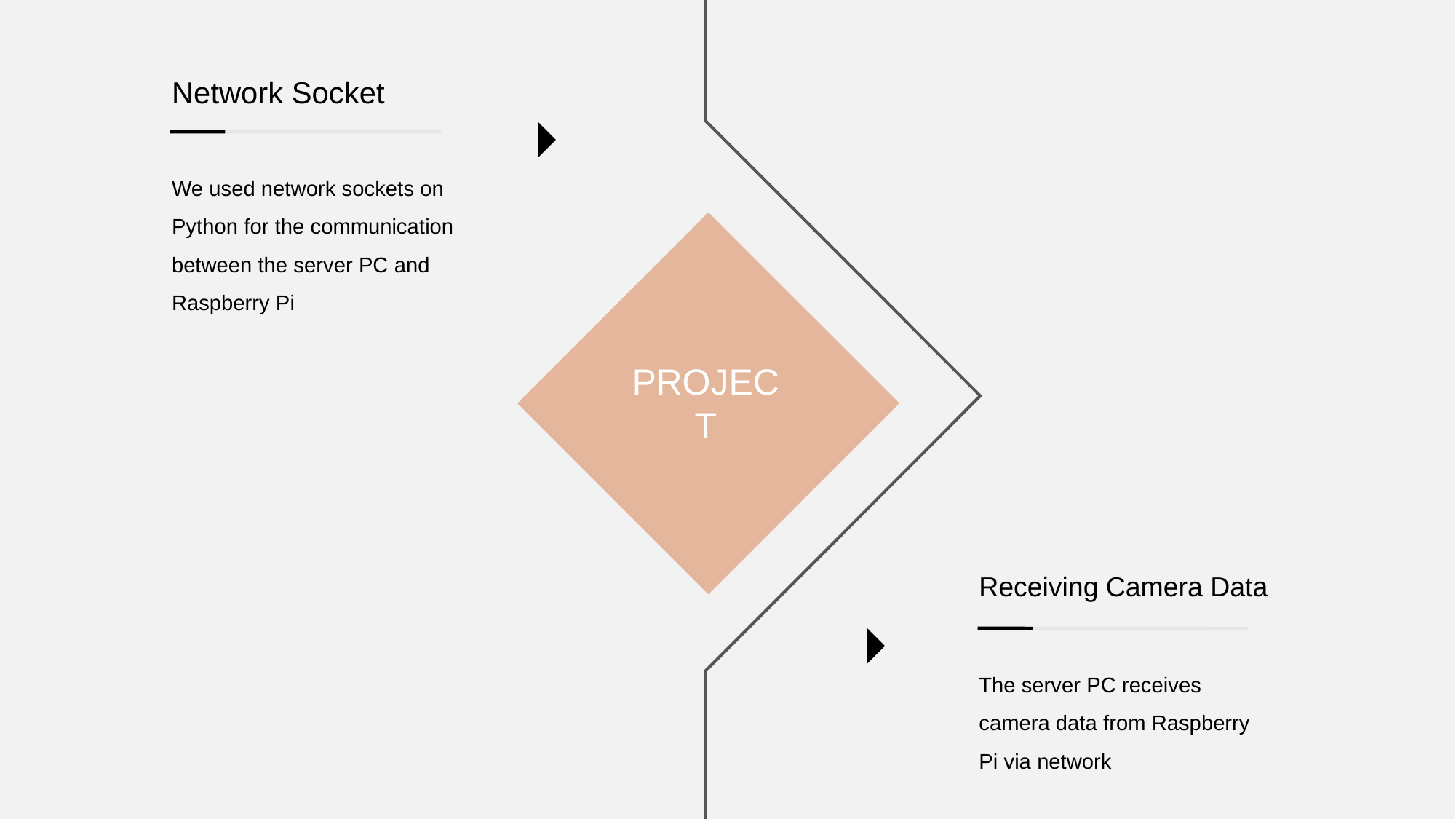

Network Socket

We used network sockets on Python for the communication between the server PC and Raspberry Pi

START
PROJECT
Receiving Camera Data

The server PC receives camera data from Raspberry Pi via network